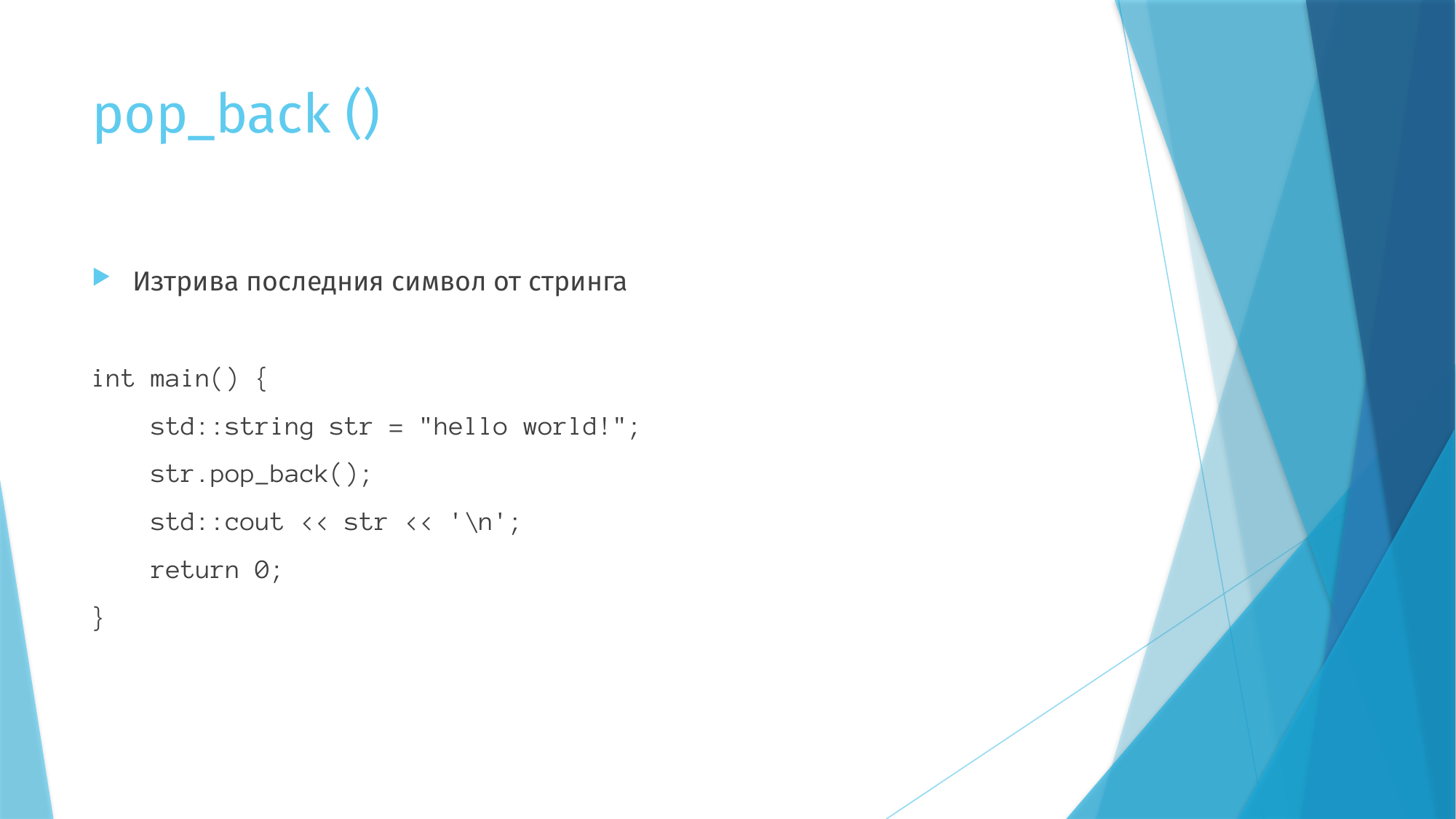

# pop_back ()
Изтрива последния символ от стринга

int main() {
    std::string str = "hello world!";
    str.pop_back();
    std::cout << str << '\n';
    return 0;
}